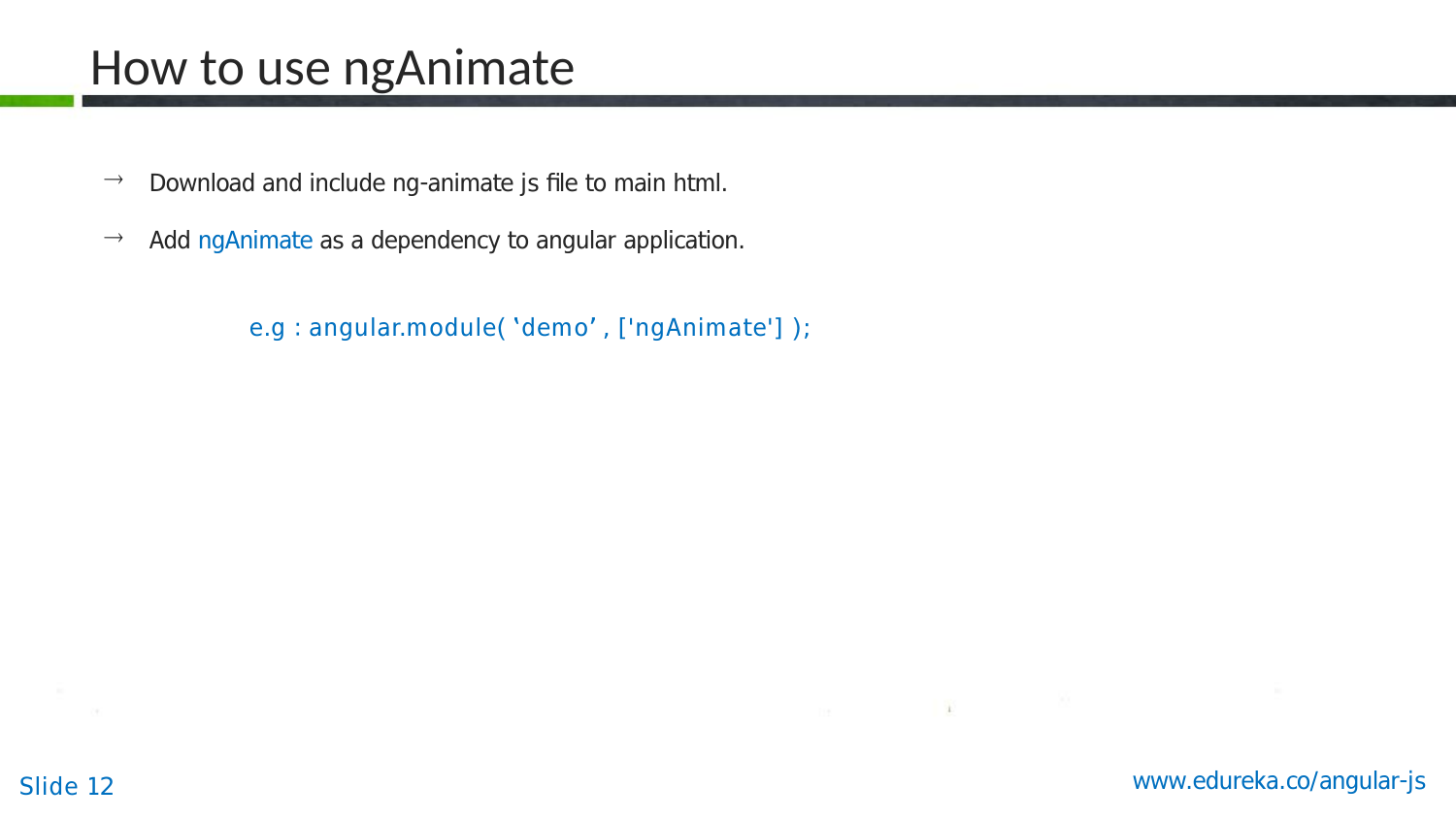

How to use ngAnimate
Download and include ng-animate js file to main html.

Add ngAnimate as a dependency to angular application.

	e.g : angular.module( ‘demo’ , ['ngAnimate'] );